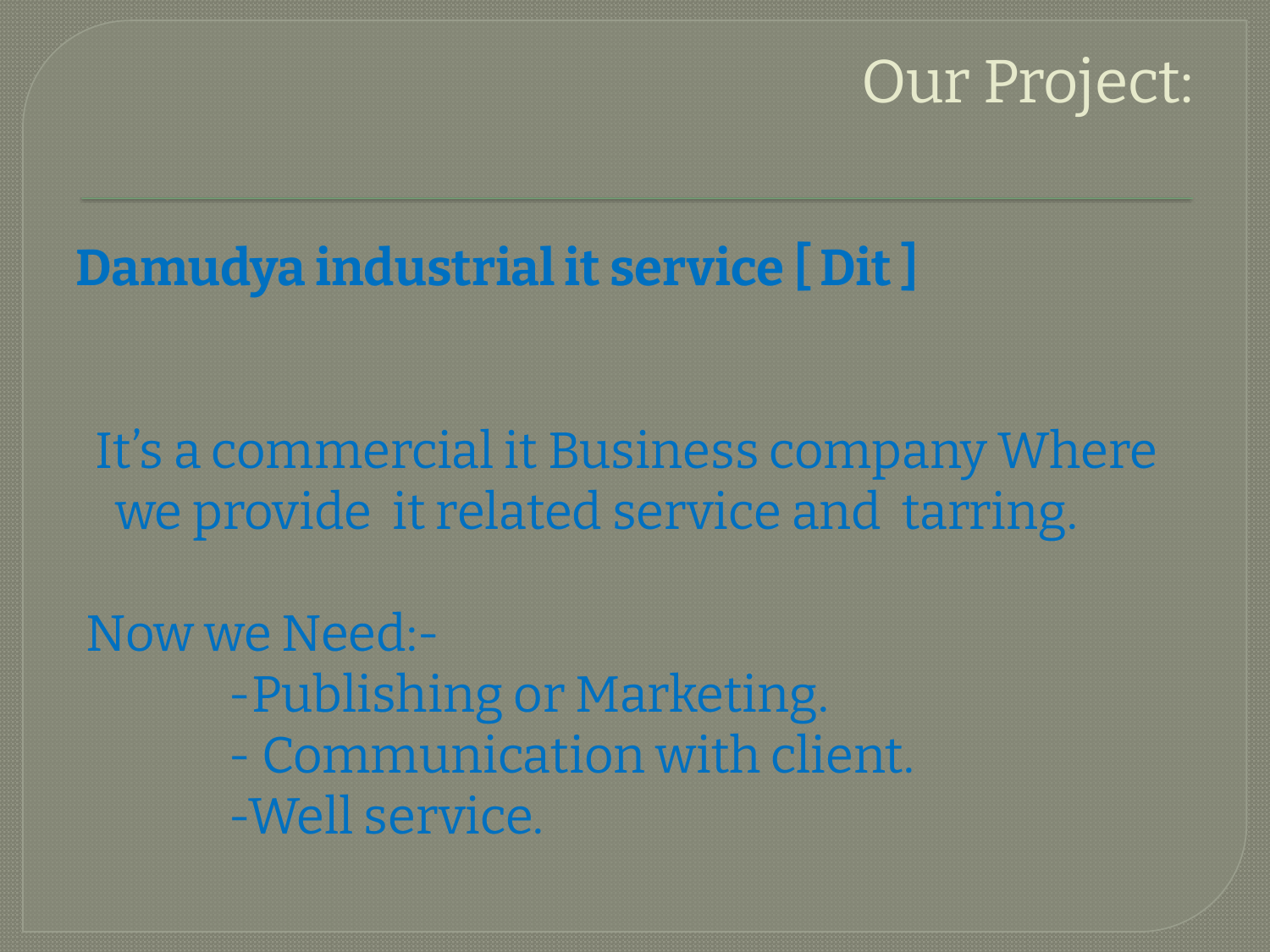

# Our Project:
Damudya industrial it service [ Dit ]

  It’s a commercial it Business company Where  we provide  it related service and  tarring.

 Now we Need:-
               -Publishing or Marketing.
               - Communication with client.
               -Well service.